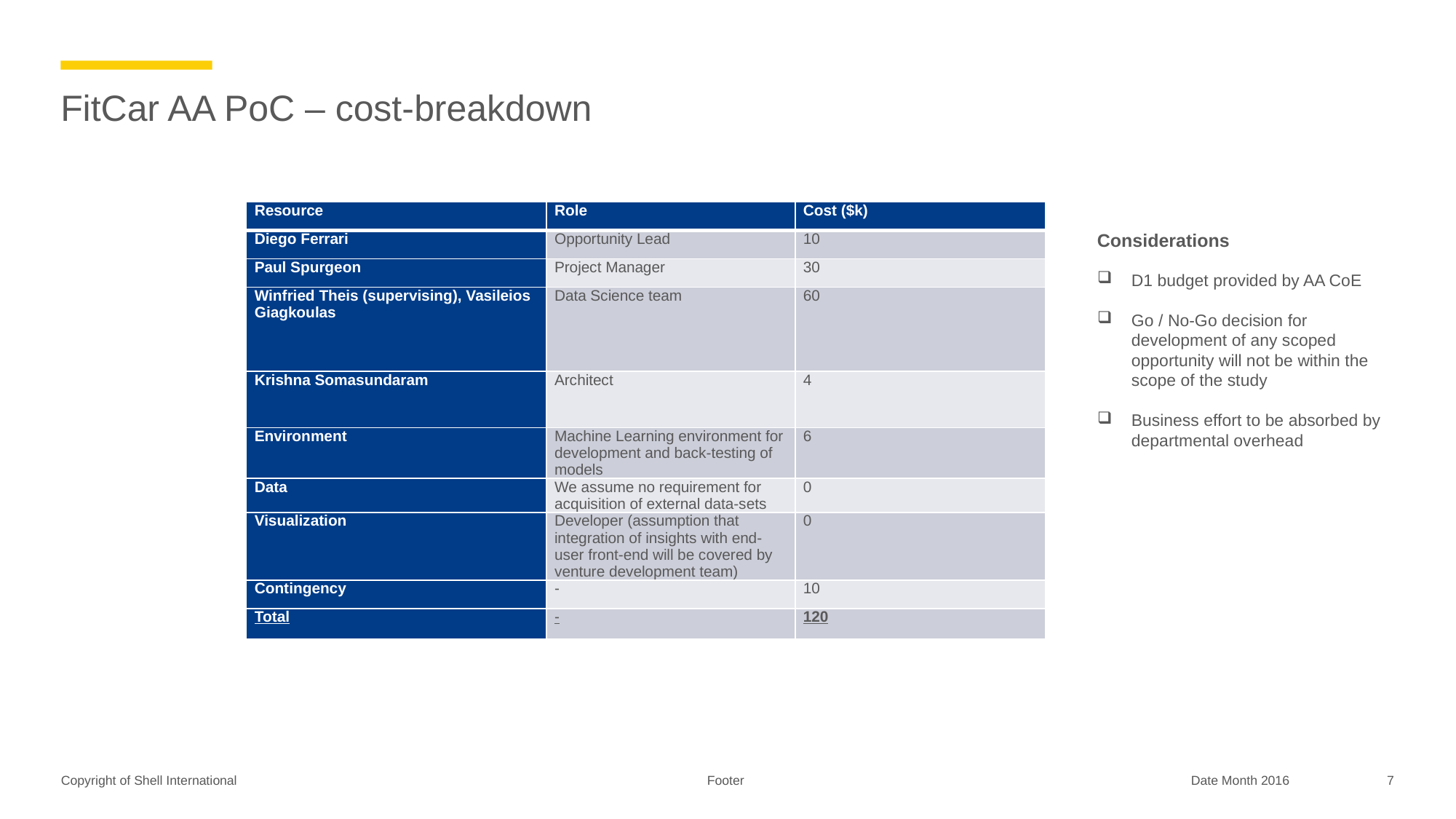

# FitCar AA PoC – cost-breakdown
| Resource | Role | Cost ($k) |
| --- | --- | --- |
| Diego Ferrari | Opportunity Lead | 10 |
| Paul Spurgeon | Project Manager | 30 |
| Winfried Theis (supervising), Vasileios Giagkoulas | Data Science team | 60 |
| Krishna Somasundaram | Architect | 4 |
| Environment | Machine Learning environment for development and back-testing of models | 6 |
| Data | We assume no requirement for acquisition of external data-sets | 0 |
| Visualization | Developer (assumption that integration of insights with end-user front-end will be covered by venture development team) | 0 |
| Contingency | - | 10 |
| Total | - | 120 |
Considerations

D1 budget provided by AA CoE

Go / No-Go decision for development of any scoped opportunity will not be within the scope of the study

Business effort to be absorbed by departmental overhead
Footer
7
Date Month 2016